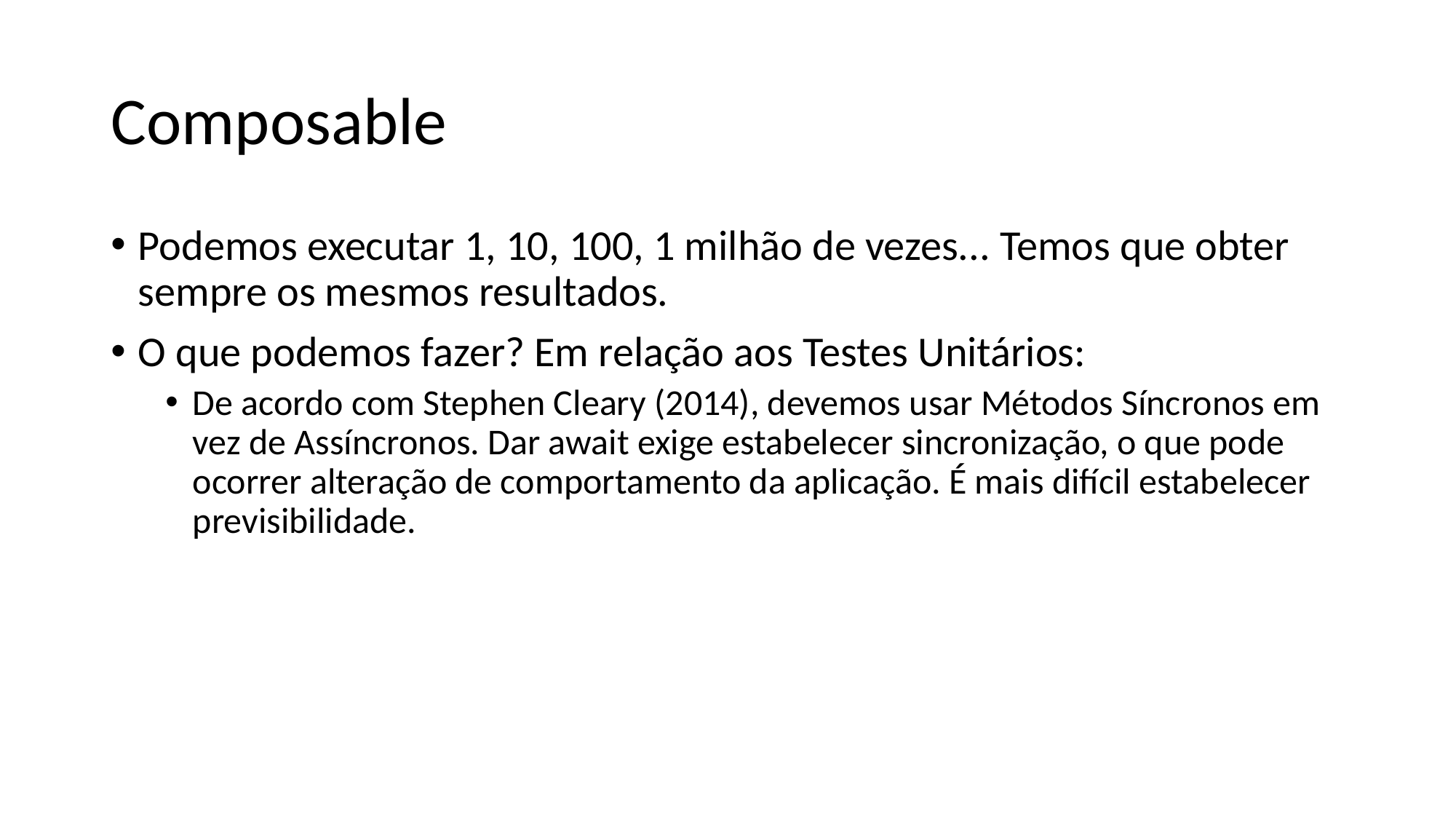

# Composable
Podemos executar 1, 10, 100, 1 milhão de vezes... Temos que obter sempre os mesmos resultados.
O que podemos fazer? Em relação aos Testes Unitários:
De acordo com Stephen Cleary (2014), devemos usar Métodos Síncronos em vez de Assíncronos. Dar await exige estabelecer sincronização, o que pode ocorrer alteração de comportamento da aplicação. É mais difícil estabelecer previsibilidade.